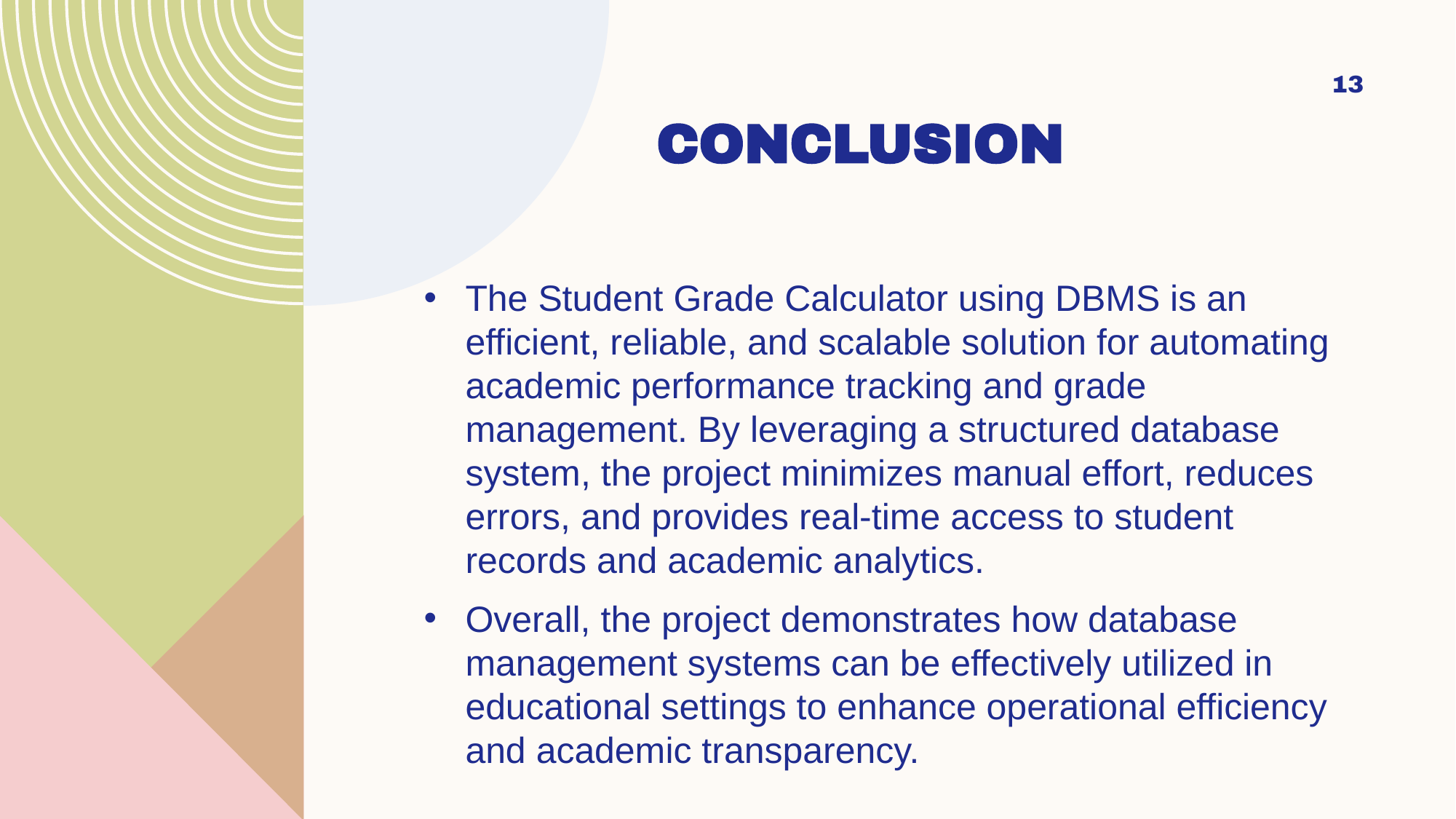

# Conclusion
13
The Student Grade Calculator using DBMS is an efficient, reliable, and scalable solution for automating academic performance tracking and grade management. By leveraging a structured database system, the project minimizes manual effort, reduces errors, and provides real-time access to student records and academic analytics.
Overall, the project demonstrates how database management systems can be effectively utilized in educational settings to enhance operational efficiency and academic transparency.